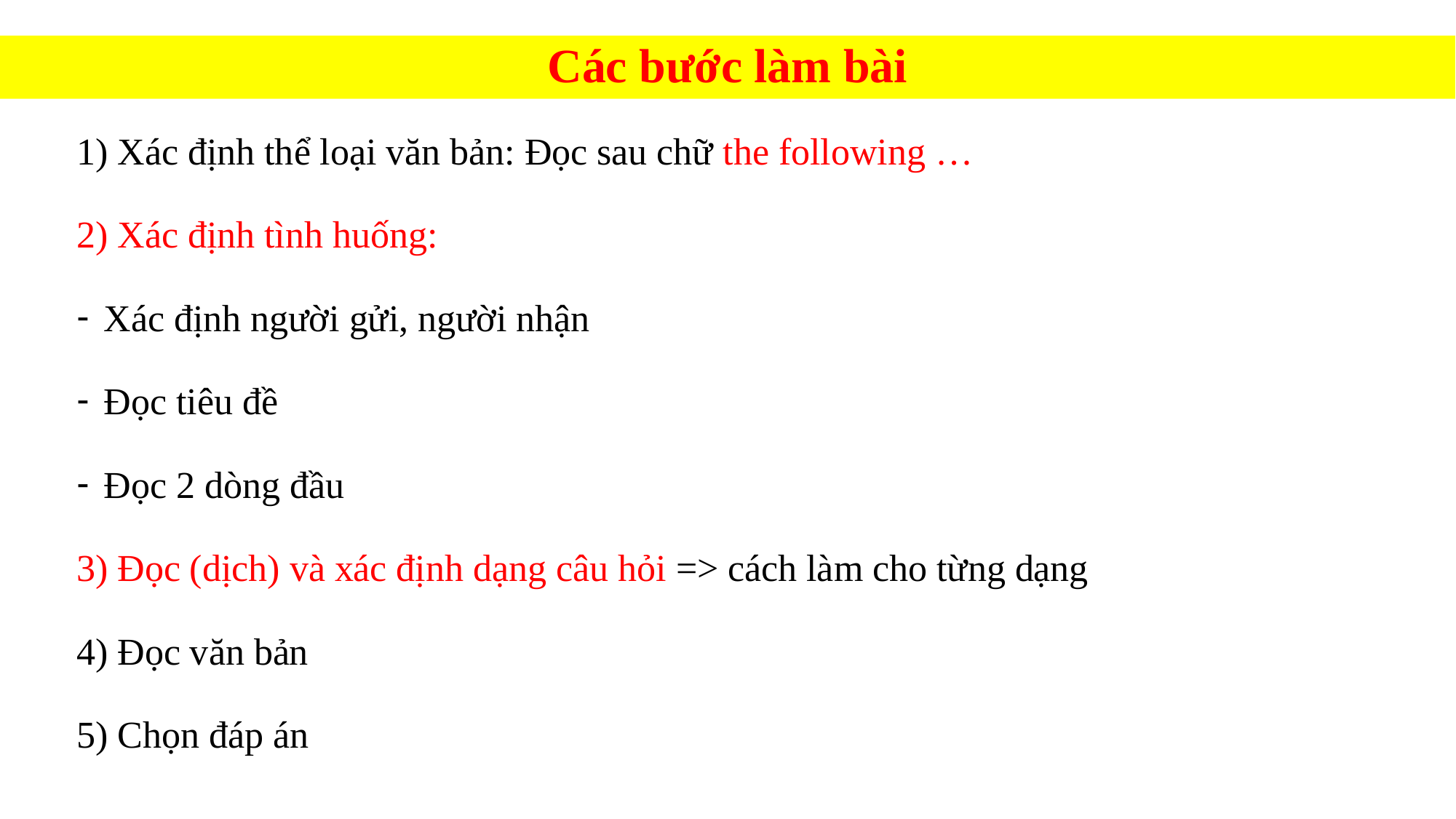

# Các bước làm bài
1) Xác định thể loại văn bản: Đọc sau chữ the following …
2) Xác định tình huống:
Xác định người gửi, người nhận
Đọc tiêu đề
Đọc 2 dòng đầu
3) Đọc (dịch) và xác định dạng câu hỏi => cách làm cho từng dạng
4) Đọc văn bản
5) Chọn đáp án